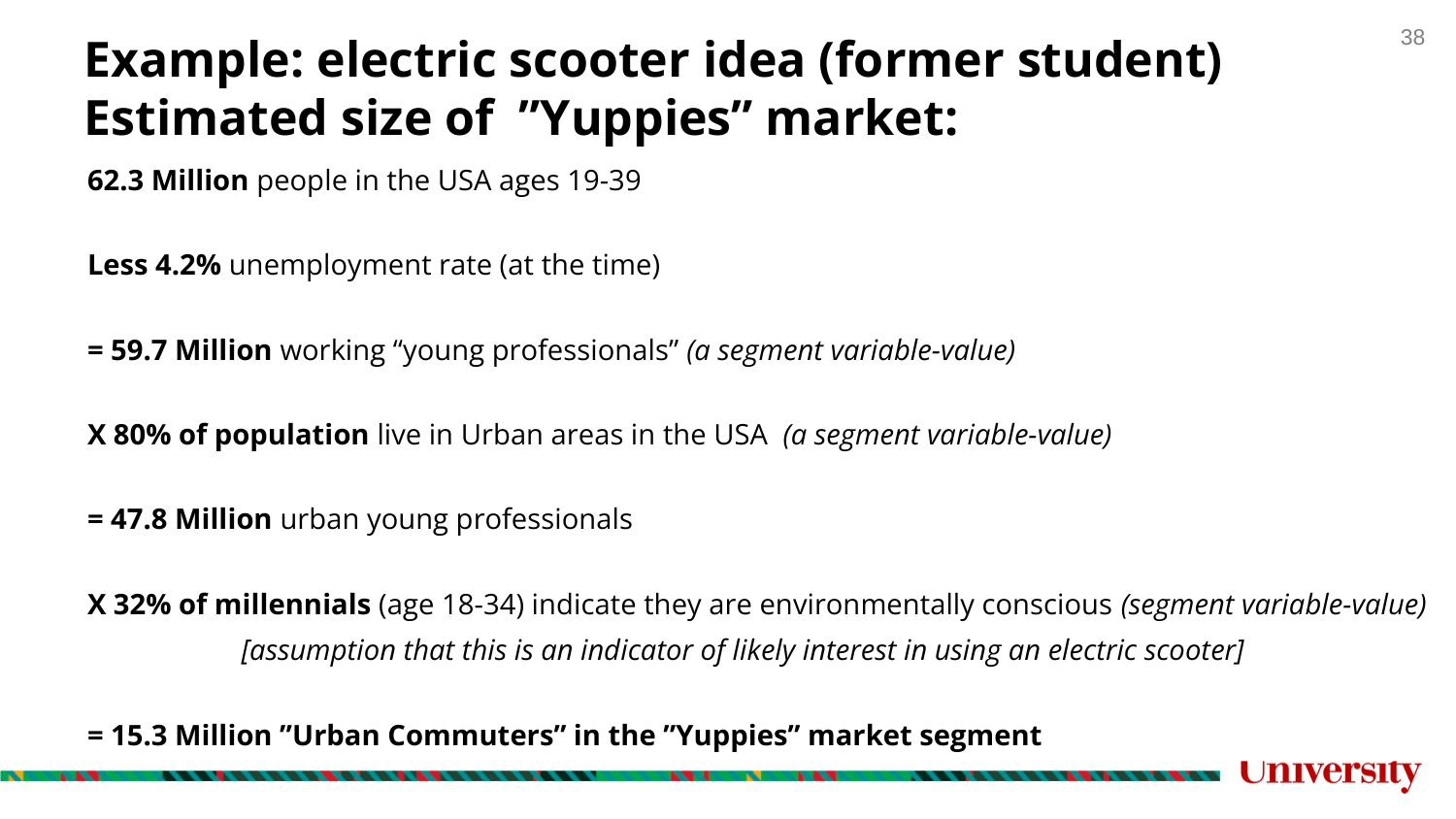

# Example: electric scooter idea (former student) Estimated size of  ”Yuppies” market:
62.3 Million people in the USA ages 19-39

Less 4.2% unemployment rate (at the time)

= 59.7 Million working “young professionals” (a segment variable-value)

X 80% of population live in Urban areas in the USA  (a segment variable-value)

= 47.8 Million urban young professionals

X 32% of millennials (age 18-34) indicate they are environmentally conscious (segment variable-value)
		 [assumption that this is an indicator of likely interest in using an electric scooter]

= 15.3 Million ”Urban Commuters” in the ”Yuppies” market segment